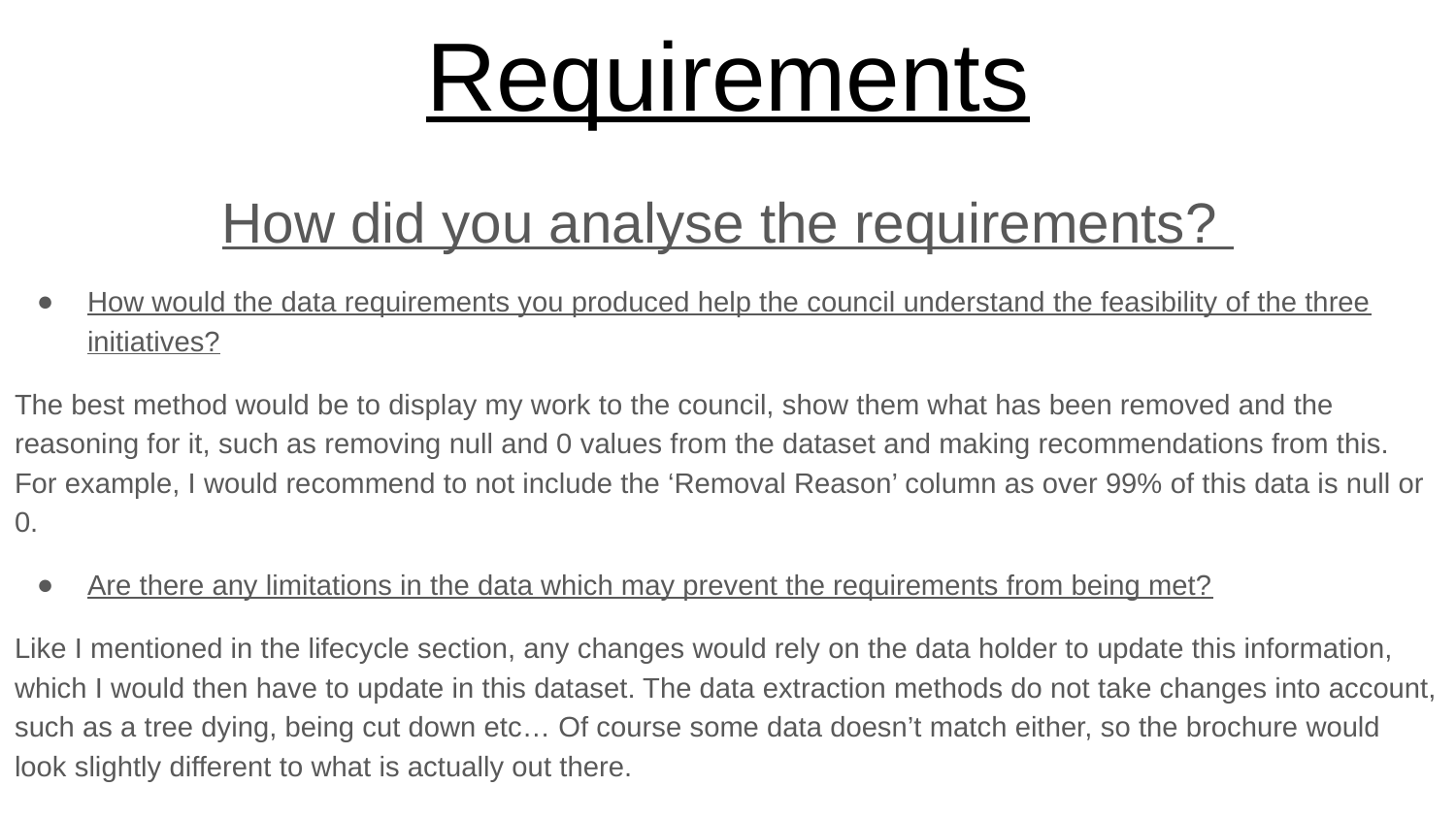

# Requirements
How did you analyse the requirements?
How would the data requirements you produced help the council understand the feasibility of the three initiatives?
The best method would be to display my work to the council, show them what has been removed and the reasoning for it, such as removing null and 0 values from the dataset and making recommendations from this. For example, I would recommend to not include the ‘Removal Reason’ column as over 99% of this data is null or 0.
Are there any limitations in the data which may prevent the requirements from being met?
Like I mentioned in the lifecycle section, any changes would rely on the data holder to update this information, which I would then have to update in this dataset. The data extraction methods do not take changes into account, such as a tree dying, being cut down etc… Of course some data doesn’t match either, so the brochure would look slightly different to what is actually out there.